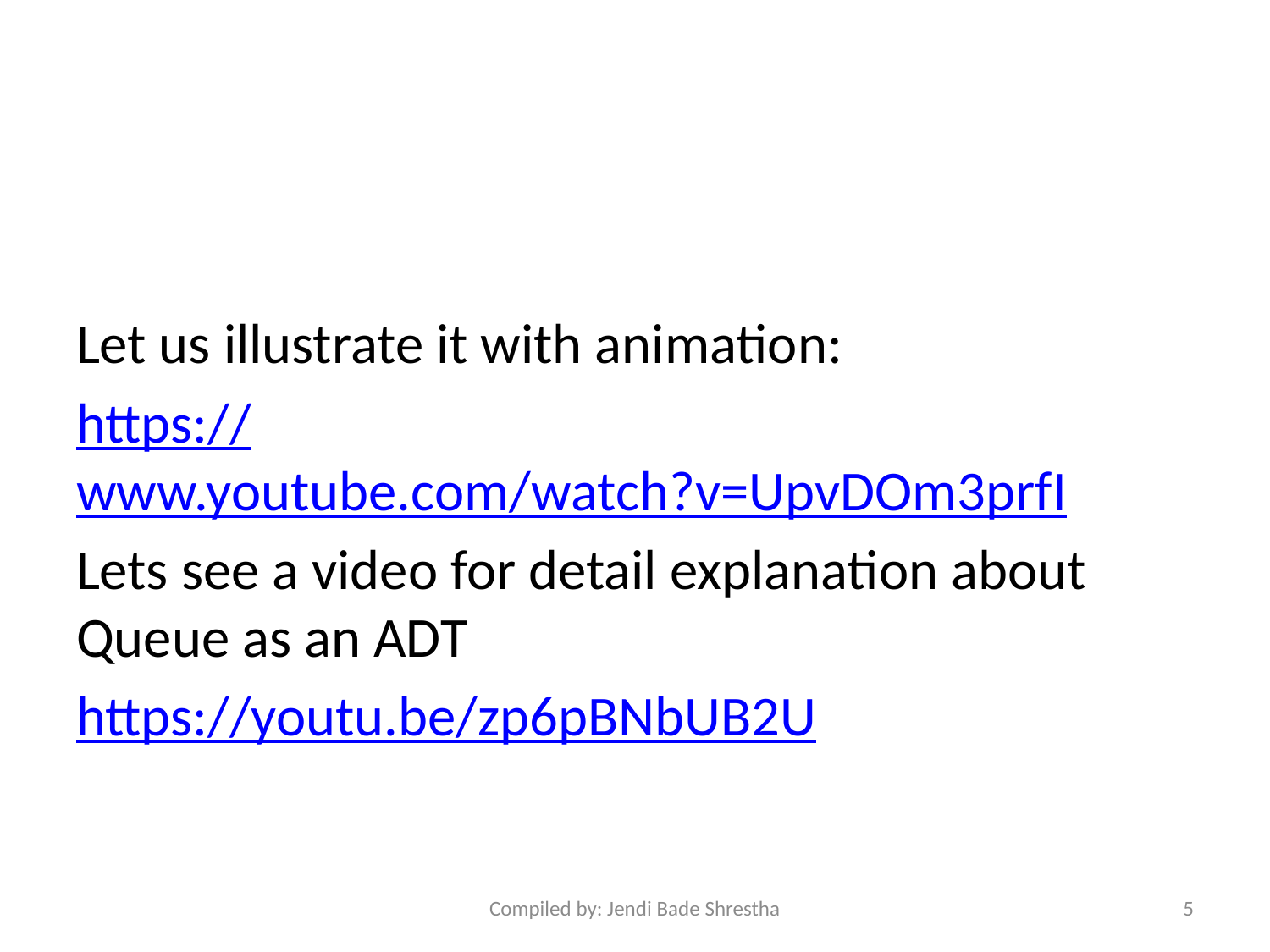

#

Let us illustrate it with animation:
https://www.youtube.com/watch?v=UpvDOm3prfI
Lets see a video for detail explanation about Queue as an ADT
https://youtu.be/zp6pBNbUB2U

Compiled by: Jendi Bade Shrestha
5